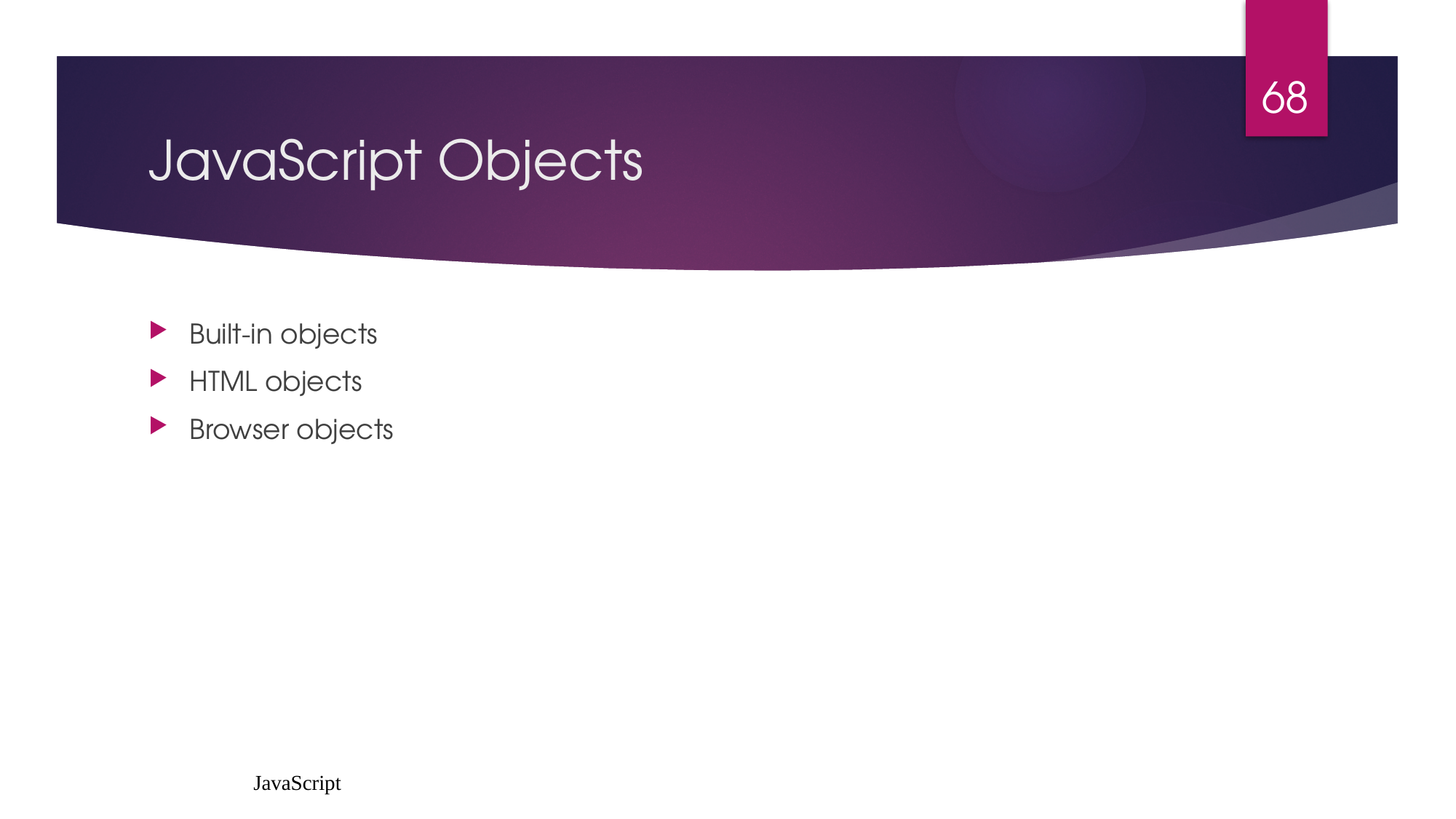

68
# JavaScript Objects
Built-in objects
HTML objects
Browser objects
JavaScript